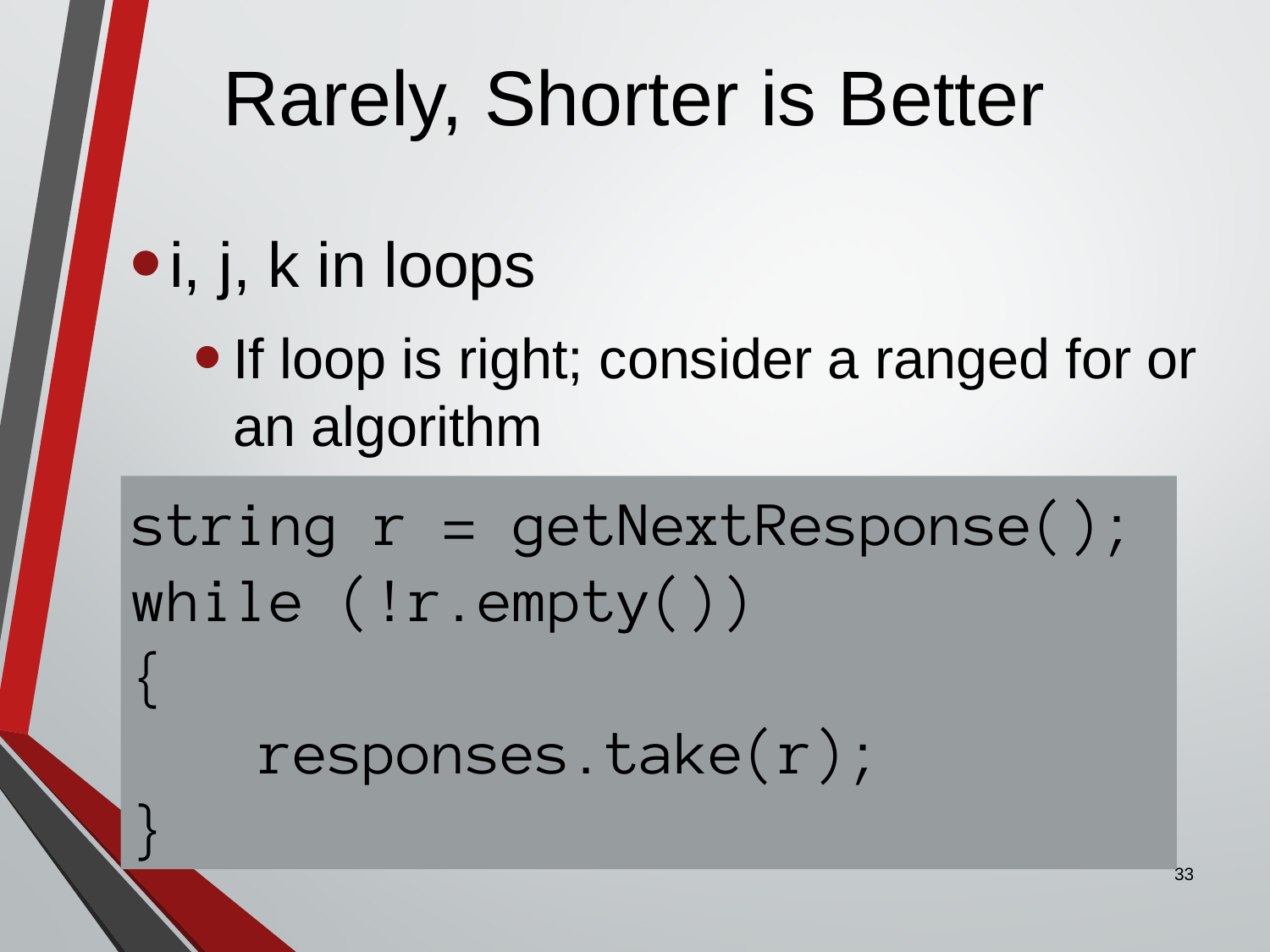

# Rarely, Shorter is Better
i, j, k in loops
If loop is right; consider a ranged for or an algorithm
x, y, t, v etc in scientific calculations
Use the same notation as the formula
When it has a tiny scope
almost like a pronoun
string r = getNextResponse();
while (!r.empty())
{
	responses.take(r);
}
33